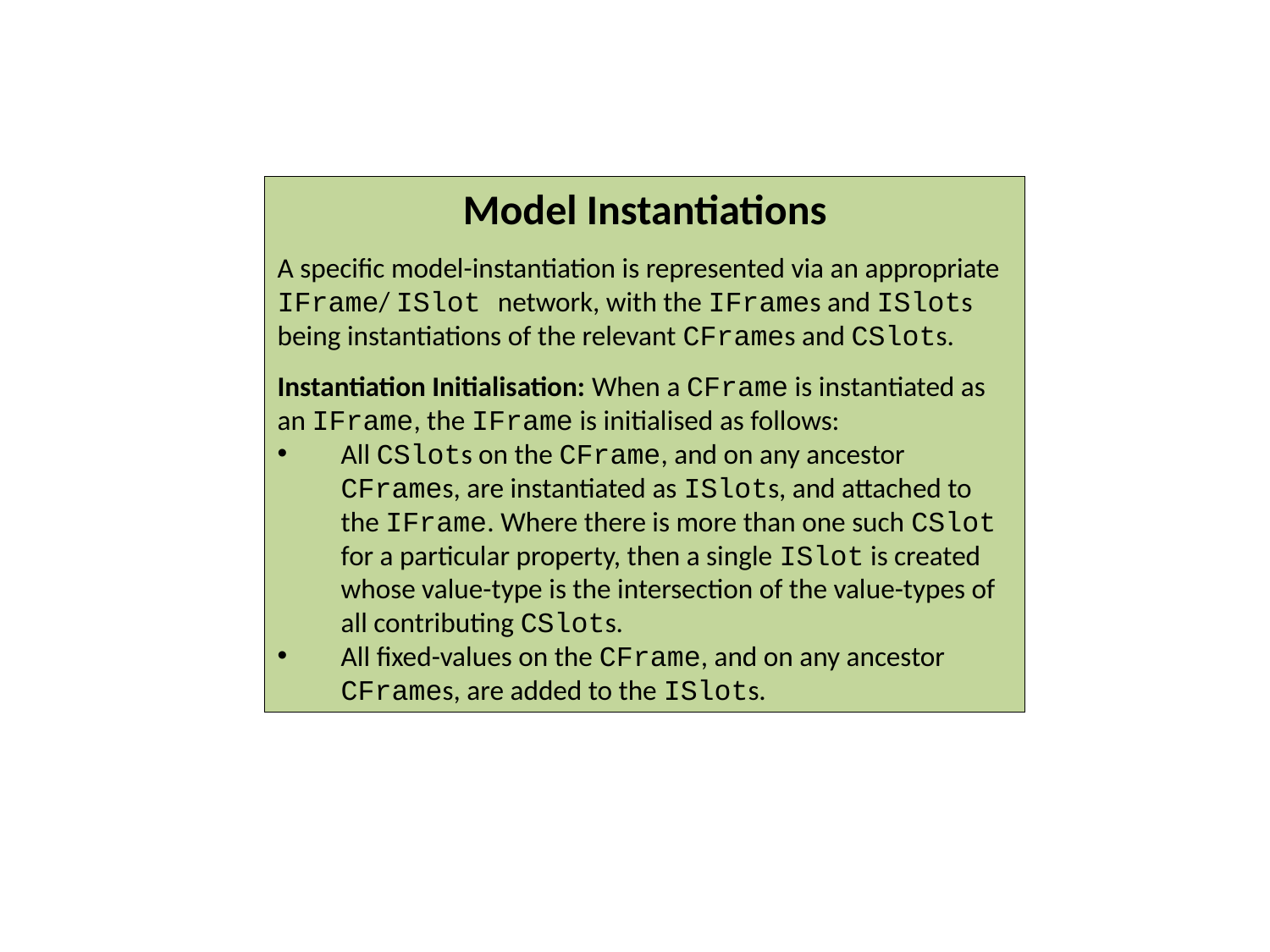

Model Instantiations

A specific model-instantiation is represented via an appropriate IFrame/ ISlot network, with the IFrames and ISlots being instantiations of the relevant CFrames and CSlots.

Instantiation Initialisation: When a CFrame is instantiated as an IFrame, the IFrame is initialised as follows:
All CSlots on the CFrame, and on any ancestor CFrames, are instantiated as ISlots, and attached to the IFrame. Where there is more than one such CSlot for a particular property, then a single ISlot is created whose value-type is the intersection of the value-types of all contributing CSlots.
All fixed-values on the CFrame, and on any ancestor CFrames, are added to the ISlots.